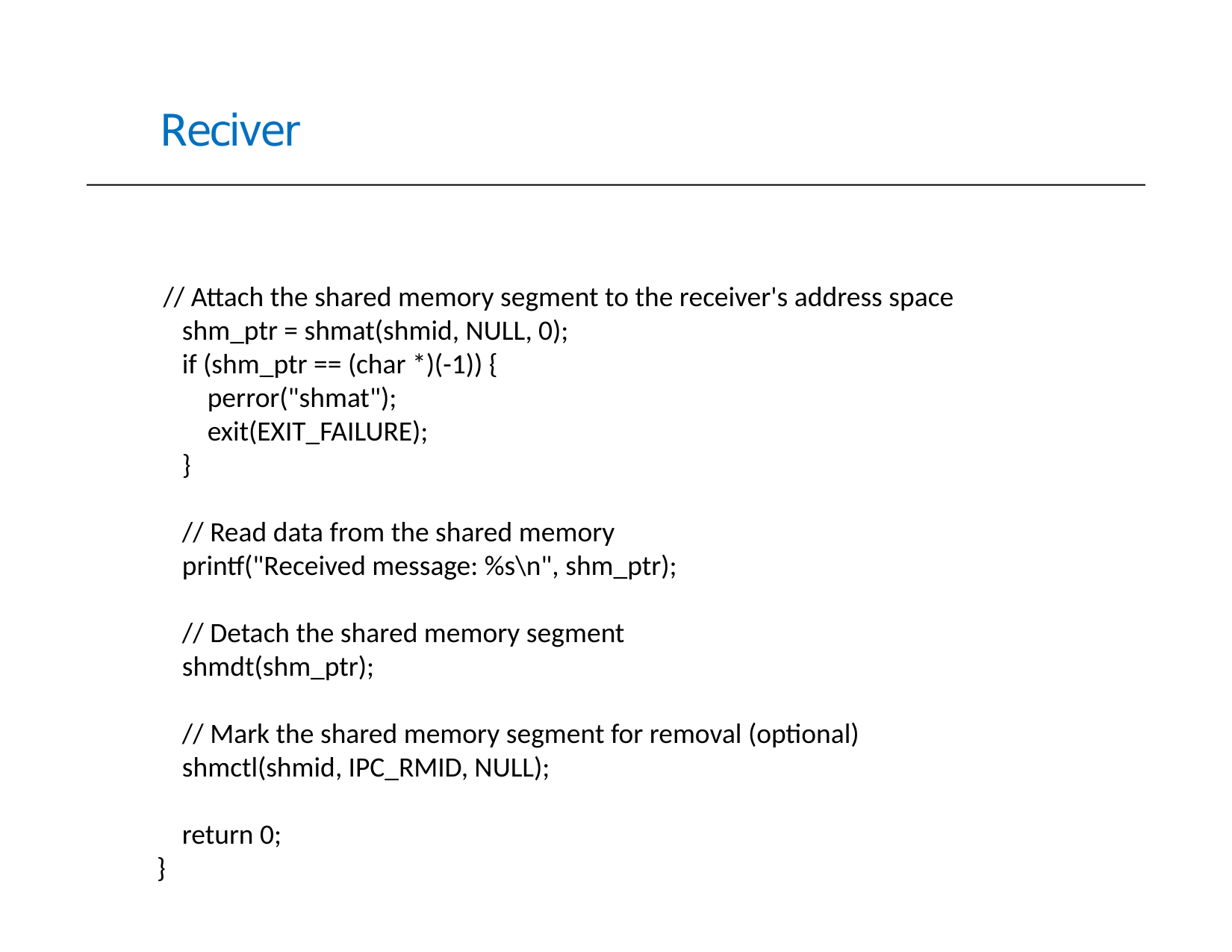

# Reciver
 // Attach the shared memory segment to the receiver's address space
    shm_ptr = shmat(shmid, NULL, 0);
    if (shm_ptr == (char *)(-1)) {
        perror("shmat");
        exit(EXIT_FAILURE);
    }

    // Read data from the shared memory
    printf("Received message: %s\n", shm_ptr);

    // Detach the shared memory segment
    shmdt(shm_ptr);

    // Mark the shared memory segment for removal (optional)
    shmctl(shmid, IPC_RMID, NULL);

    return 0;
}